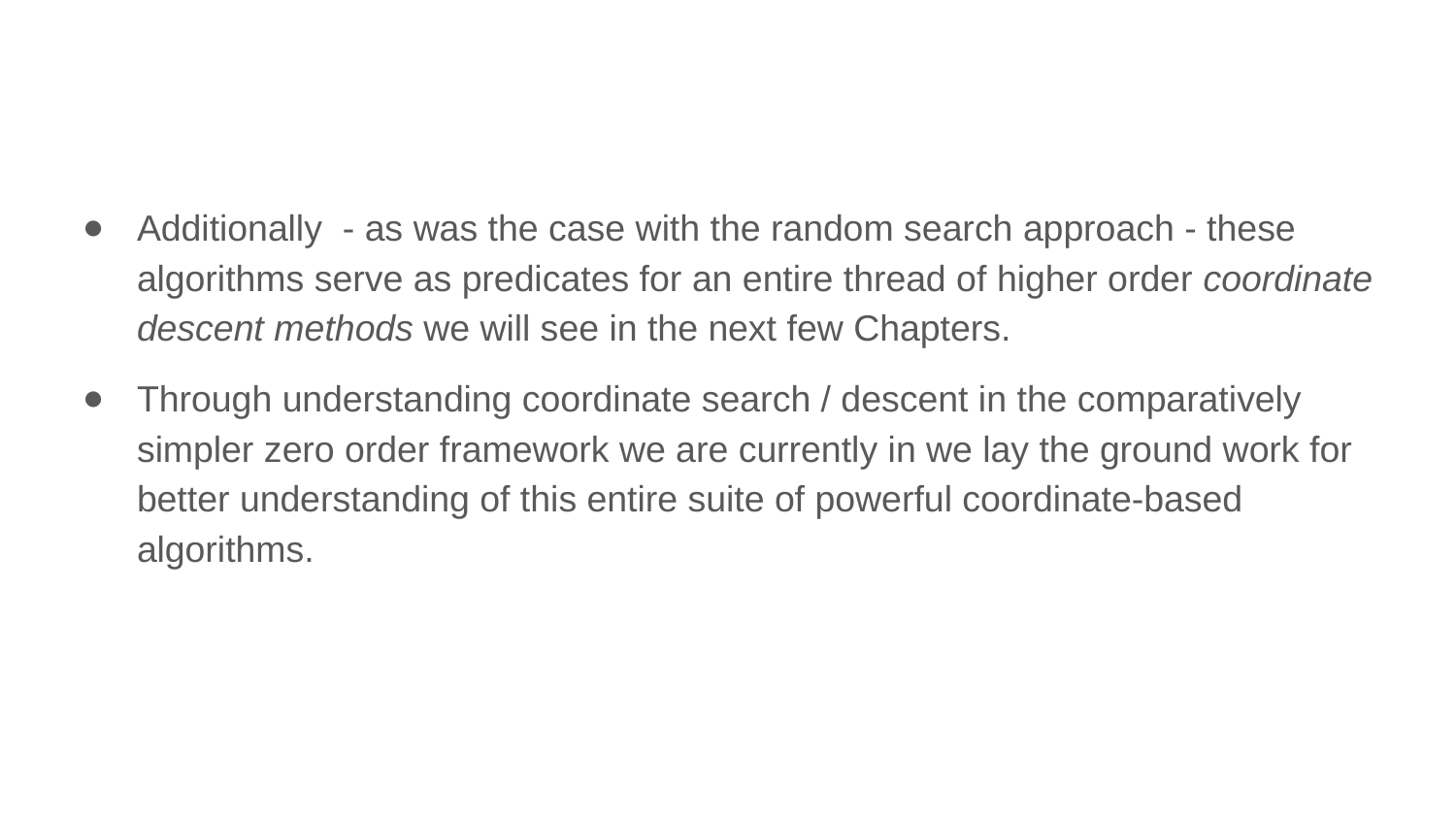

Additionally  - as was the case with the random search approach - these algorithms serve as predicates for an entire thread of higher order coordinate descent methods we will see in the next few Chapters.
Through understanding coordinate search / descent in the comparatively simpler zero order framework we are currently in we lay the ground work for better understanding of this entire suite of powerful coordinate-based algorithms.